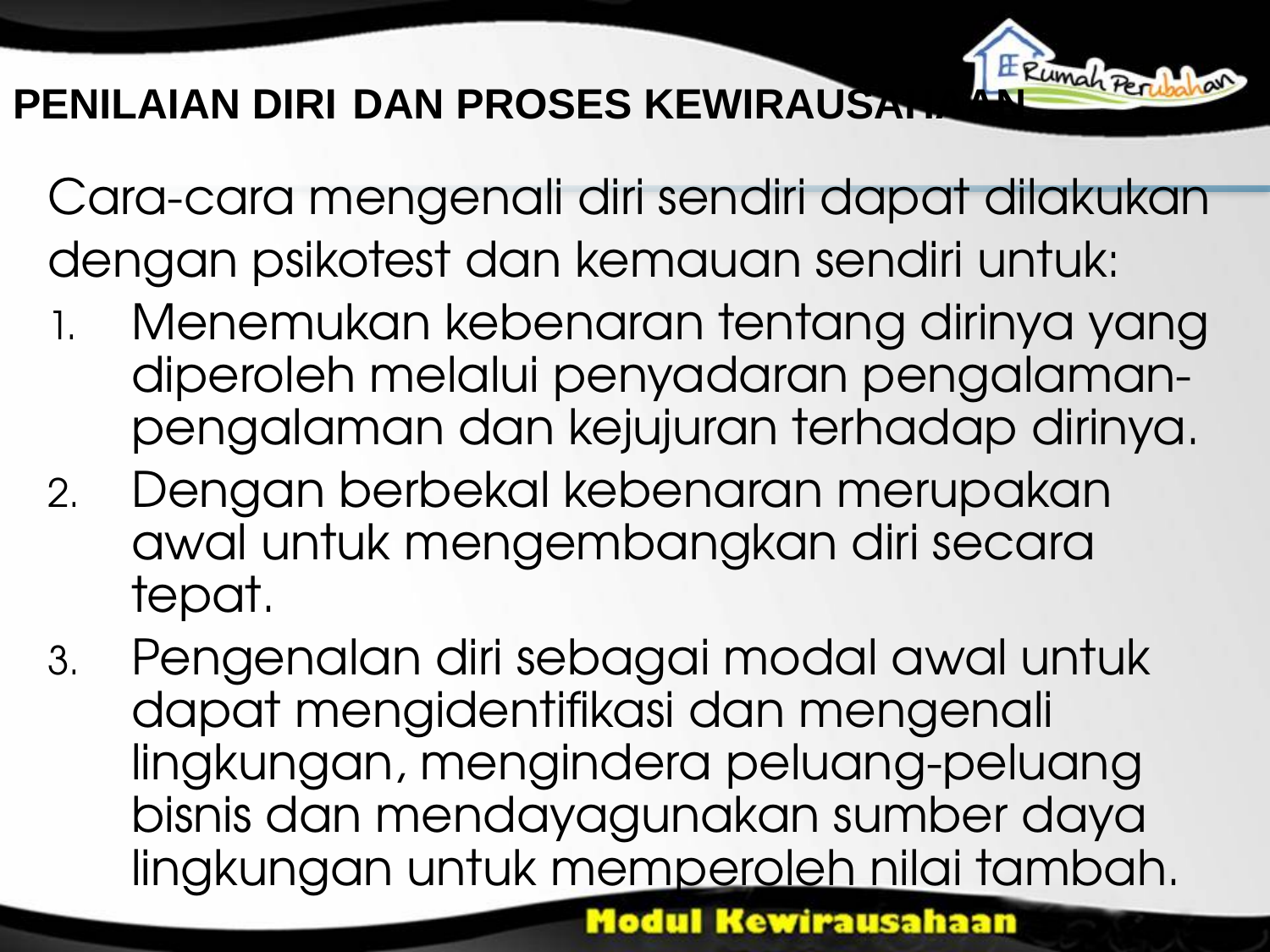

# PENILAIAN DIRI DAN PROSES KEWIRAUSAHAAN
Cara-cara mengenali diri sendiri dapat dilakukan
dengan psikotest dan kemauan sendiri untuk:
Menemukan kebenaran tentang dirinya yang diperoleh melalui penyadaran pengalaman-pengalaman dan kejujuran terhadap dirinya.
Dengan berbekal kebenaran merupakan awal untuk mengembangkan diri secara tepat.
Pengenalan diri sebagai modal awal untuk dapat mengidentifikasi dan mengenali lingkungan, mengindera peluang-peluang bisnis dan mendayagunakan sumber daya lingkungan untuk memperoleh nilai tambah.